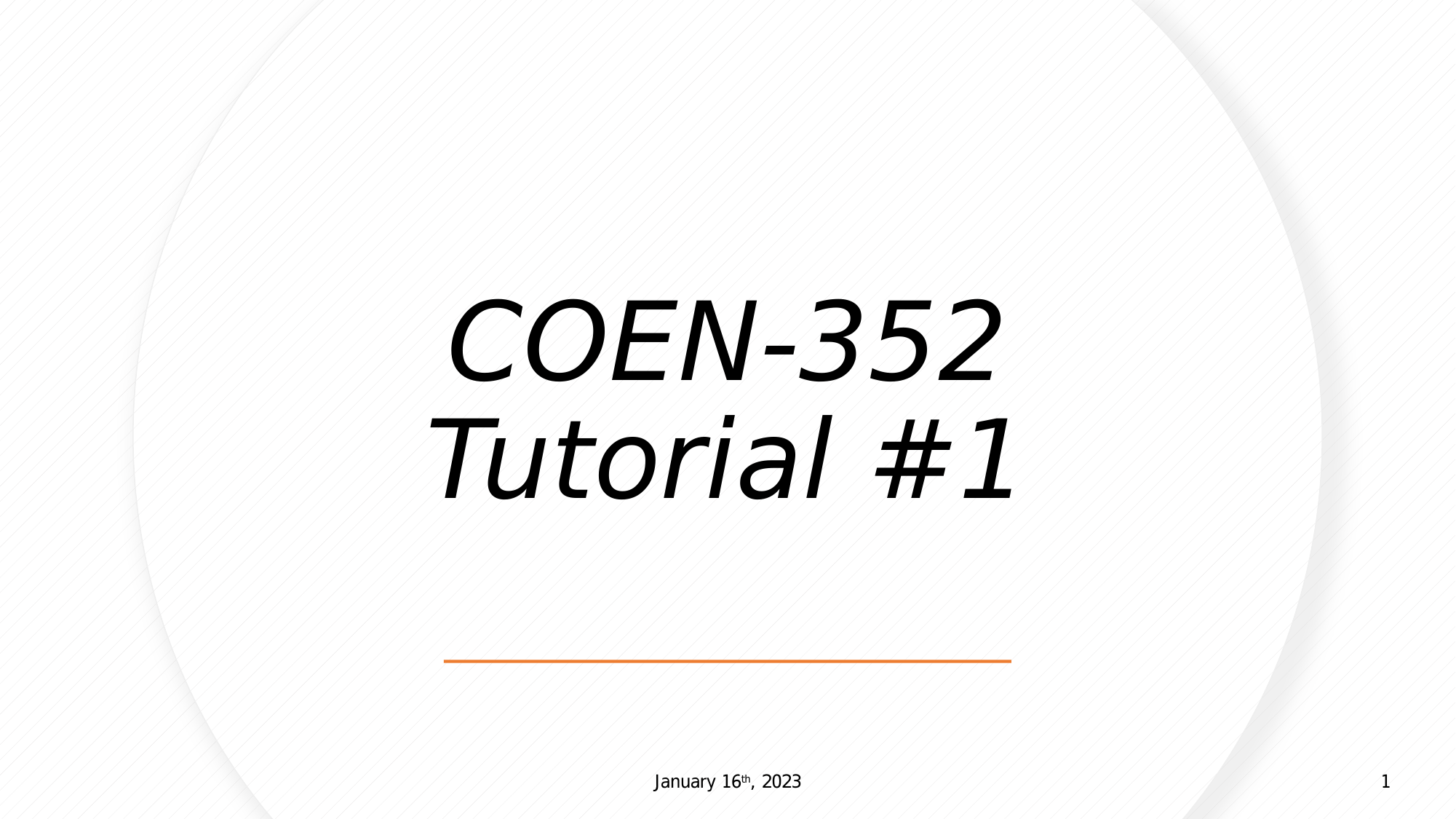

# COEN-352 Tutorial #1

January 16th, 2023
1